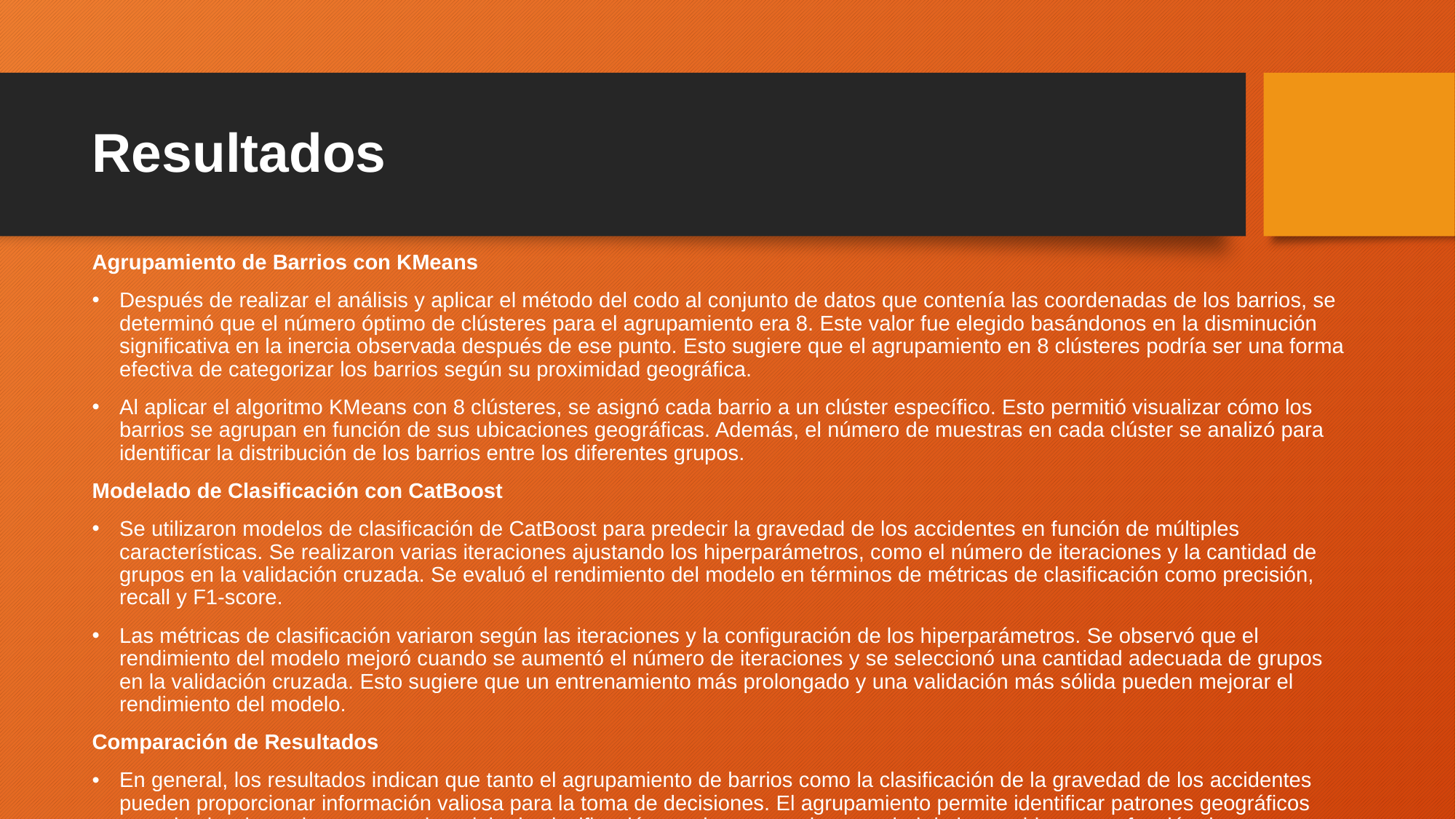

# Resultados
Agrupamiento de Barrios con KMeans
Después de realizar el análisis y aplicar el método del codo al conjunto de datos que contenía las coordenadas de los barrios, se determinó que el número óptimo de clústeres para el agrupamiento era 8. Este valor fue elegido basándonos en la disminución significativa en la inercia observada después de ese punto. Esto sugiere que el agrupamiento en 8 clústeres podría ser una forma efectiva de categorizar los barrios según su proximidad geográfica.
Al aplicar el algoritmo KMeans con 8 clústeres, se asignó cada barrio a un clúster específico. Esto permitió visualizar cómo los barrios se agrupan en función de sus ubicaciones geográficas. Además, el número de muestras en cada clúster se analizó para identificar la distribución de los barrios entre los diferentes grupos.
Modelado de Clasificación con CatBoost
Se utilizaron modelos de clasificación de CatBoost para predecir la gravedad de los accidentes en función de múltiples características. Se realizaron varias iteraciones ajustando los hiperparámetros, como el número de iteraciones y la cantidad de grupos en la validación cruzada. Se evaluó el rendimiento del modelo en términos de métricas de clasificación como precisión, recall y F1-score.
Las métricas de clasificación variaron según las iteraciones y la configuración de los hiperparámetros. Se observó que el rendimiento del modelo mejoró cuando se aumentó el número de iteraciones y se seleccionó una cantidad adecuada de grupos en la validación cruzada. Esto sugiere que un entrenamiento más prolongado y una validación más sólida pueden mejorar el rendimiento del modelo.
Comparación de Resultados
En general, los resultados indican que tanto el agrupamiento de barrios como la clasificación de la gravedad de los accidentes pueden proporcionar información valiosa para la toma de decisiones. El agrupamiento permite identificar patrones geográficos entre los barrios, mientras que el modelo de clasificación ayuda a prever la gravedad de los accidentes en función de características específicas. Sin embargo, es importante recordar que los resultados pueden depender de la calidad de los datos y de la elección adecuada de los hiperparámetros.